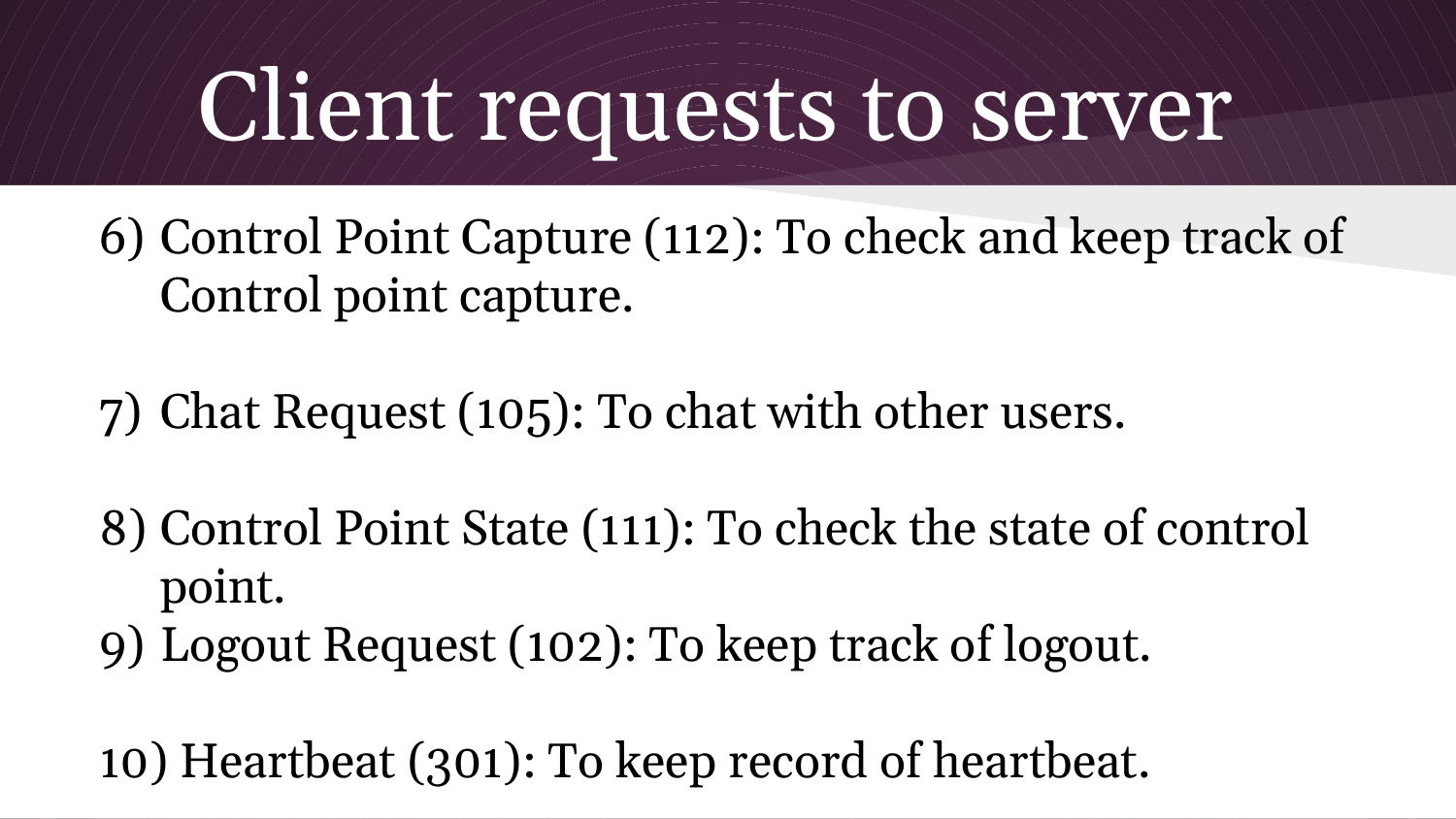

# Client requests to server

Control Point Capture (112): To check and keep track of Control point capture.

Chat Request (105): To chat with other users.

Control Point State (111): To check the state of control point.
Logout Request (102): To keep track of logout.

 Heartbeat (301): To keep record of heartbeat.